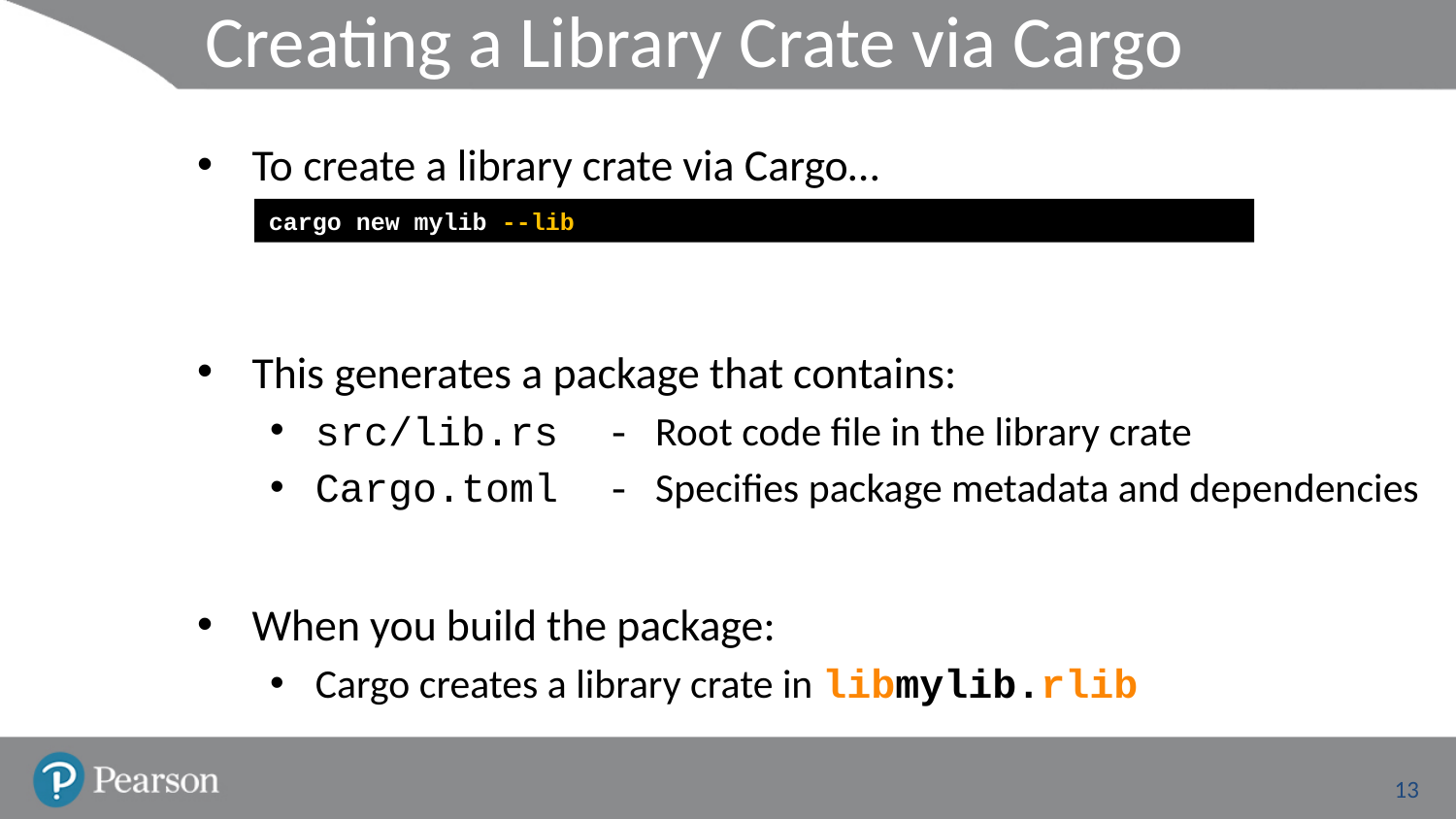

# Creating a Library Crate via Cargo
To create a library crate via Cargo…

This generates a package that contains:
src/lib.rs  - Root code file in the library crate
Cargo.toml  - Specifies package metadata and dependencies

When you build the package:
Cargo creates a library crate in libmylib.rlib
cargo new mylib --lib
13